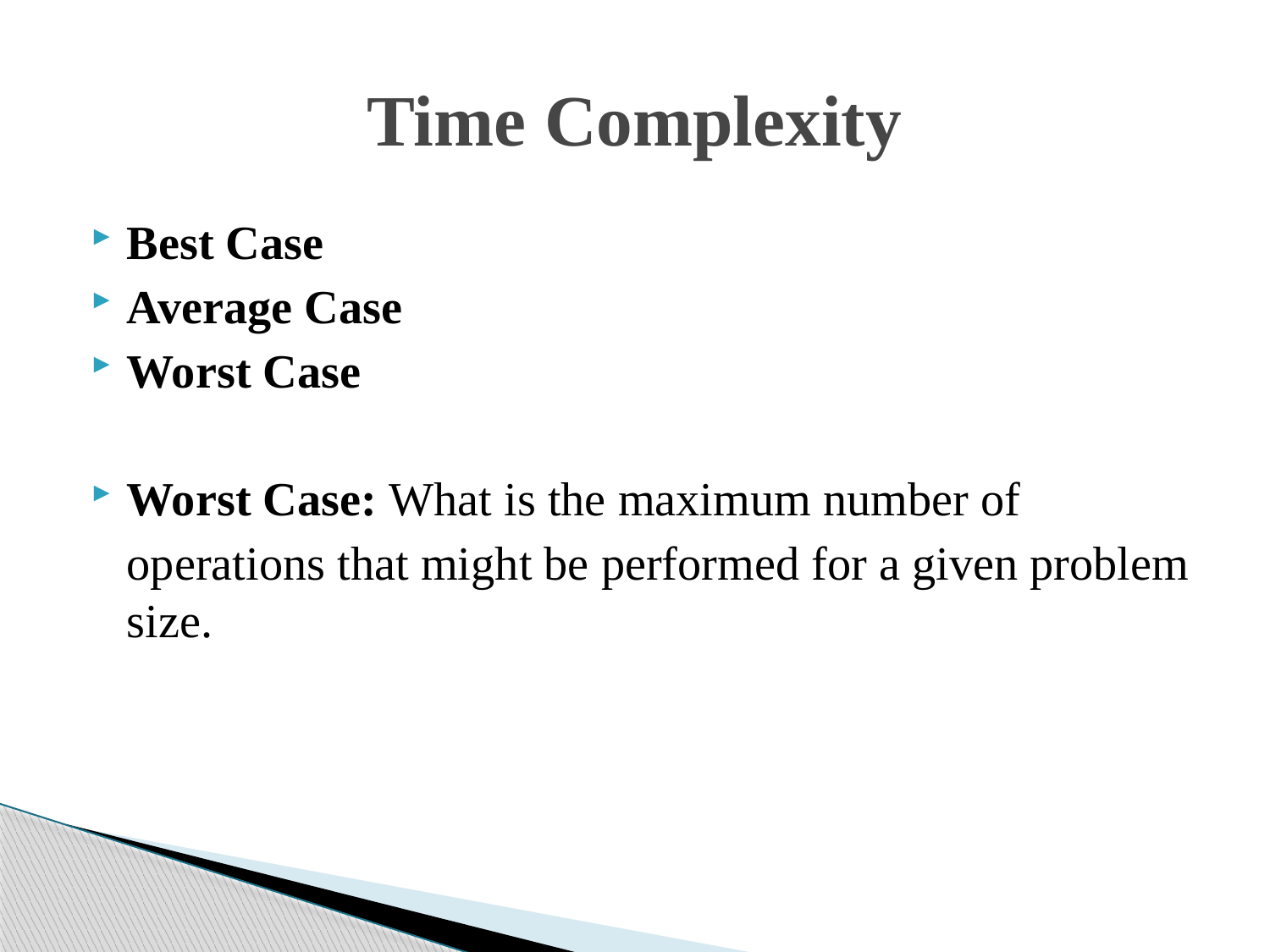

# Time Complexity
Best Case
Average Case
Worst Case

Worst Case: What is the maximum number of
   operations that might be performed for a given problem size.